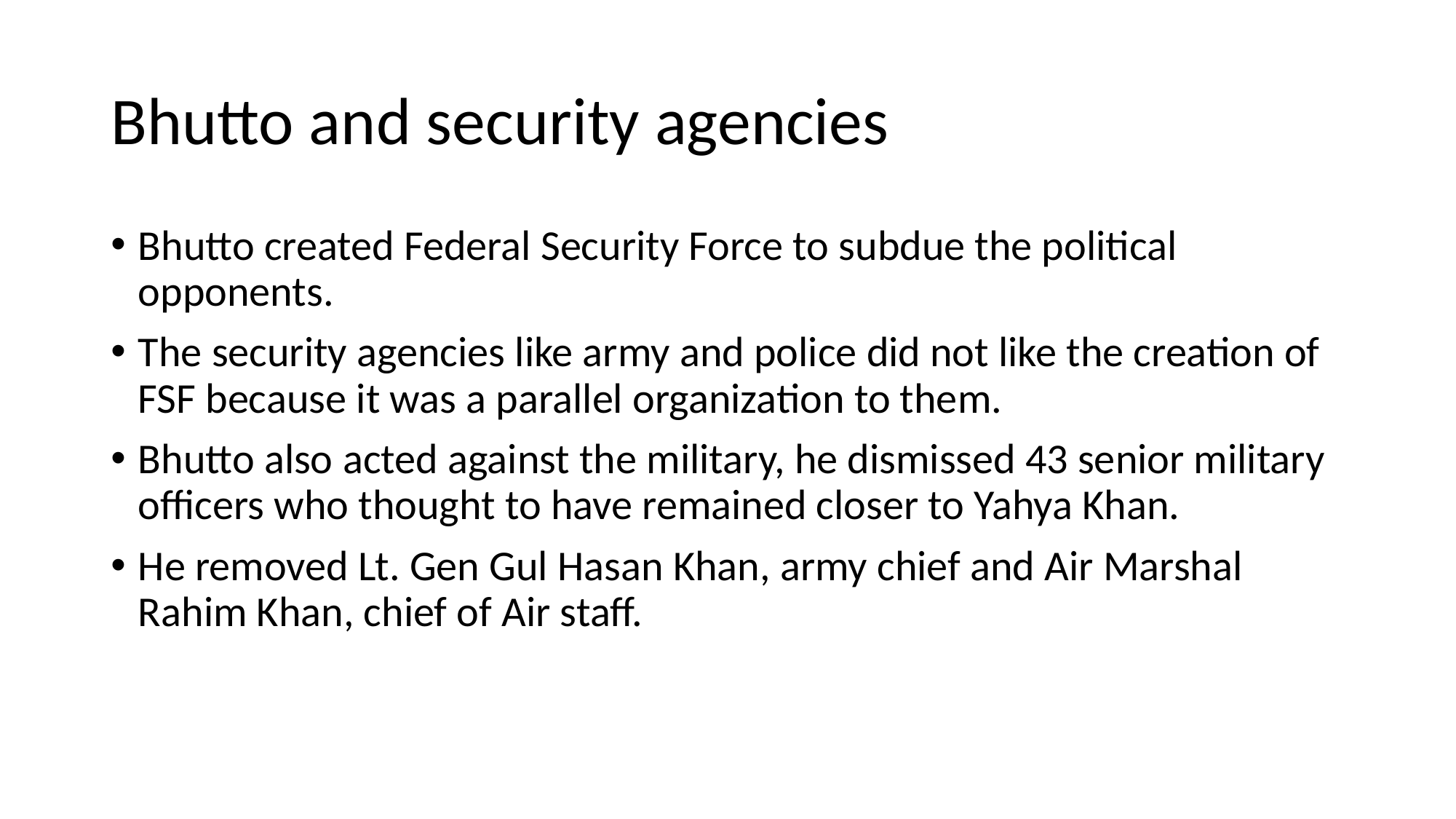

# Bhutto and security agencies
Bhutto created Federal Security Force to subdue the political opponents.
The security agencies like army and police did not like the creation of FSF because it was a parallel organization to them.
Bhutto also acted against the military, he dismissed 43 senior military officers who thought to have remained closer to Yahya Khan.
He removed Lt. Gen Gul Hasan Khan, army chief and Air Marshal Rahim Khan, chief of Air staff.